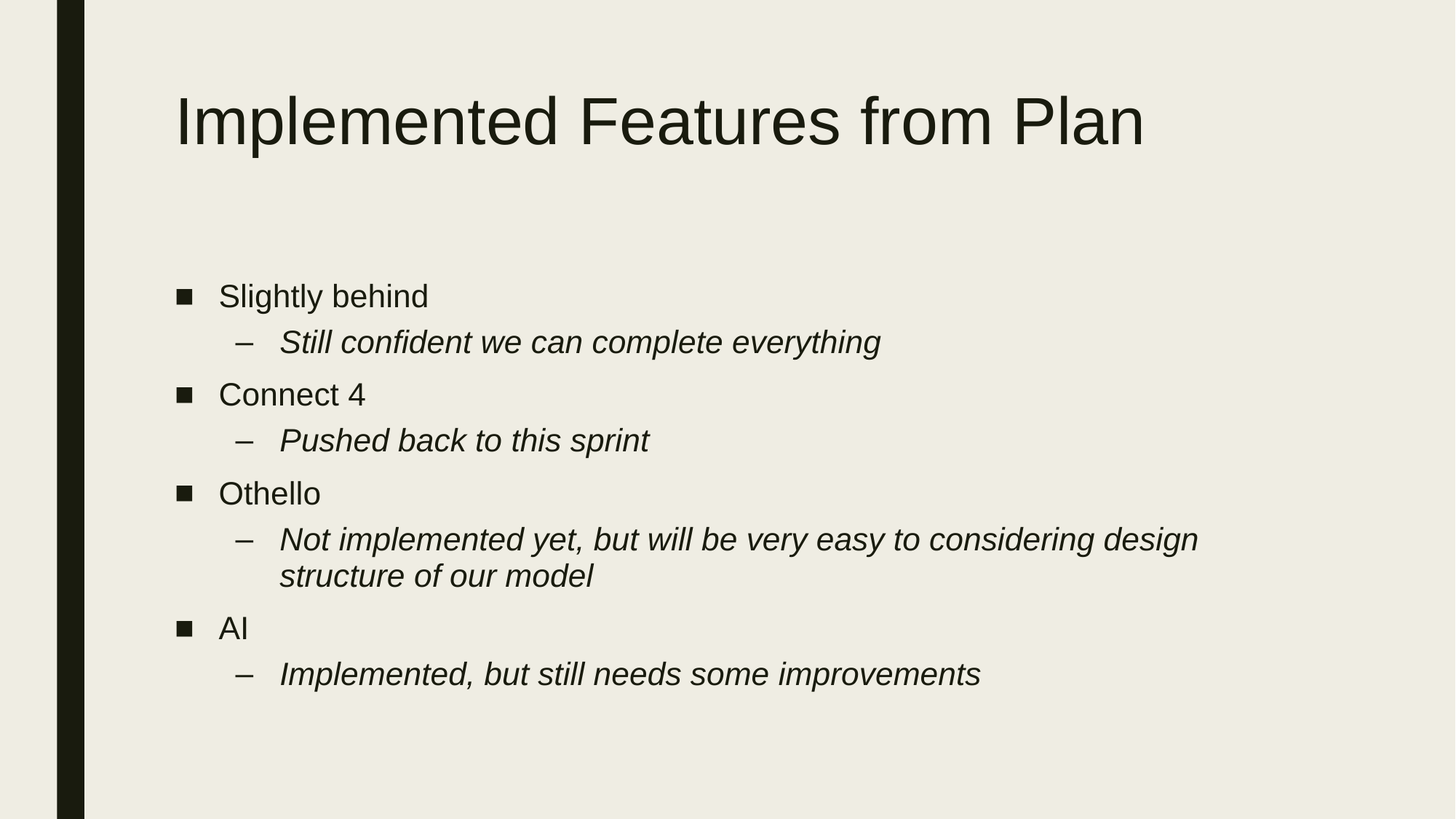

# Implemented Features from Plan
Slightly behind
Still confident we can complete everything
Connect 4
Pushed back to this sprint
Othello
Not implemented yet, but will be very easy to considering design structure of our model
AI
Implemented, but still needs some improvements